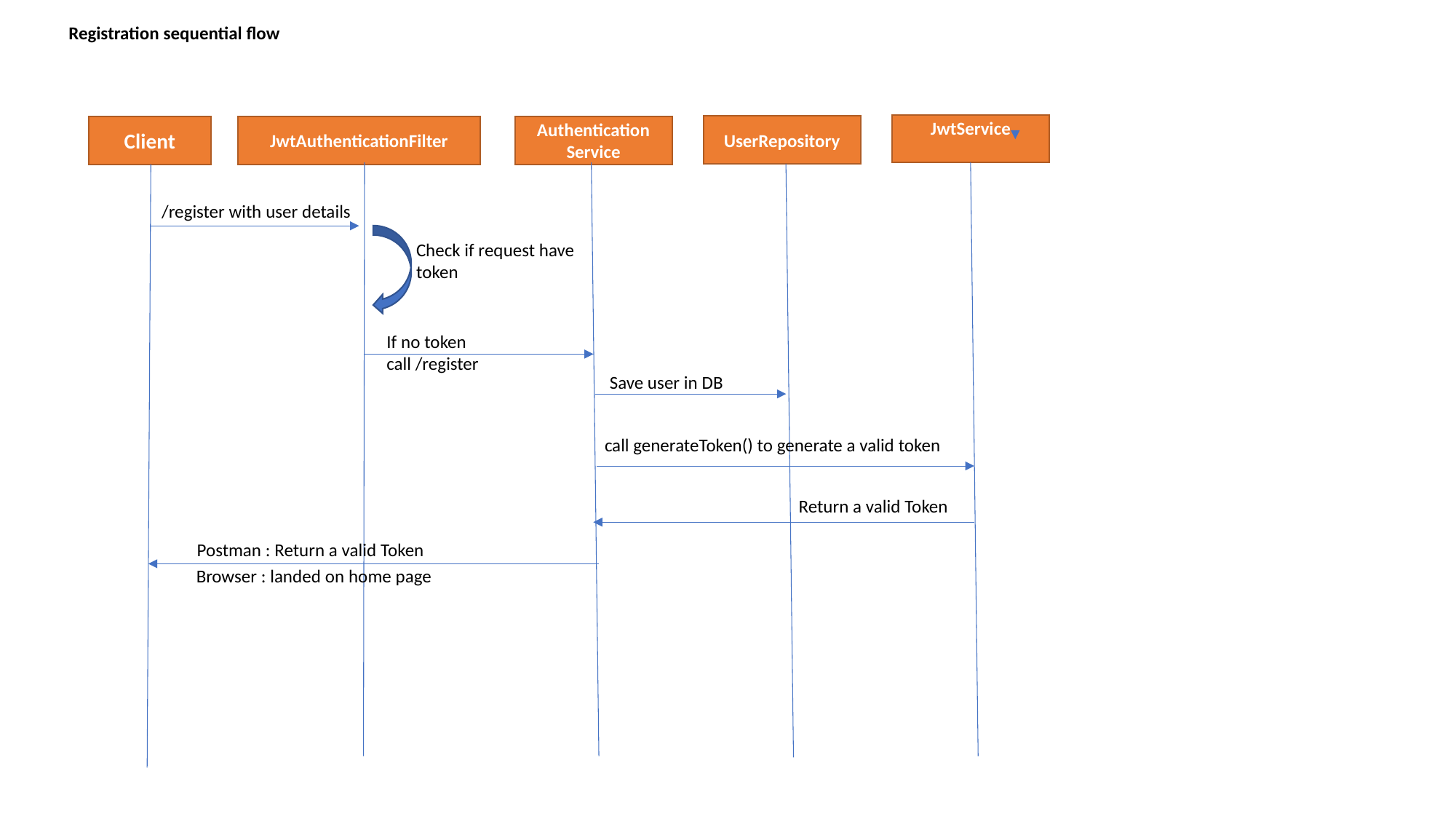

Registration sequential flow
JwtService

UserRepository
Client
JwtAuthenticationFilter
Authentication
Service
/register with user details

Check if request have token
If no token
call /register
Save user in DB
    call generateToken() to generate a valid token
Return a valid Token
Postman : Return a valid Token
Browser : landed on home page